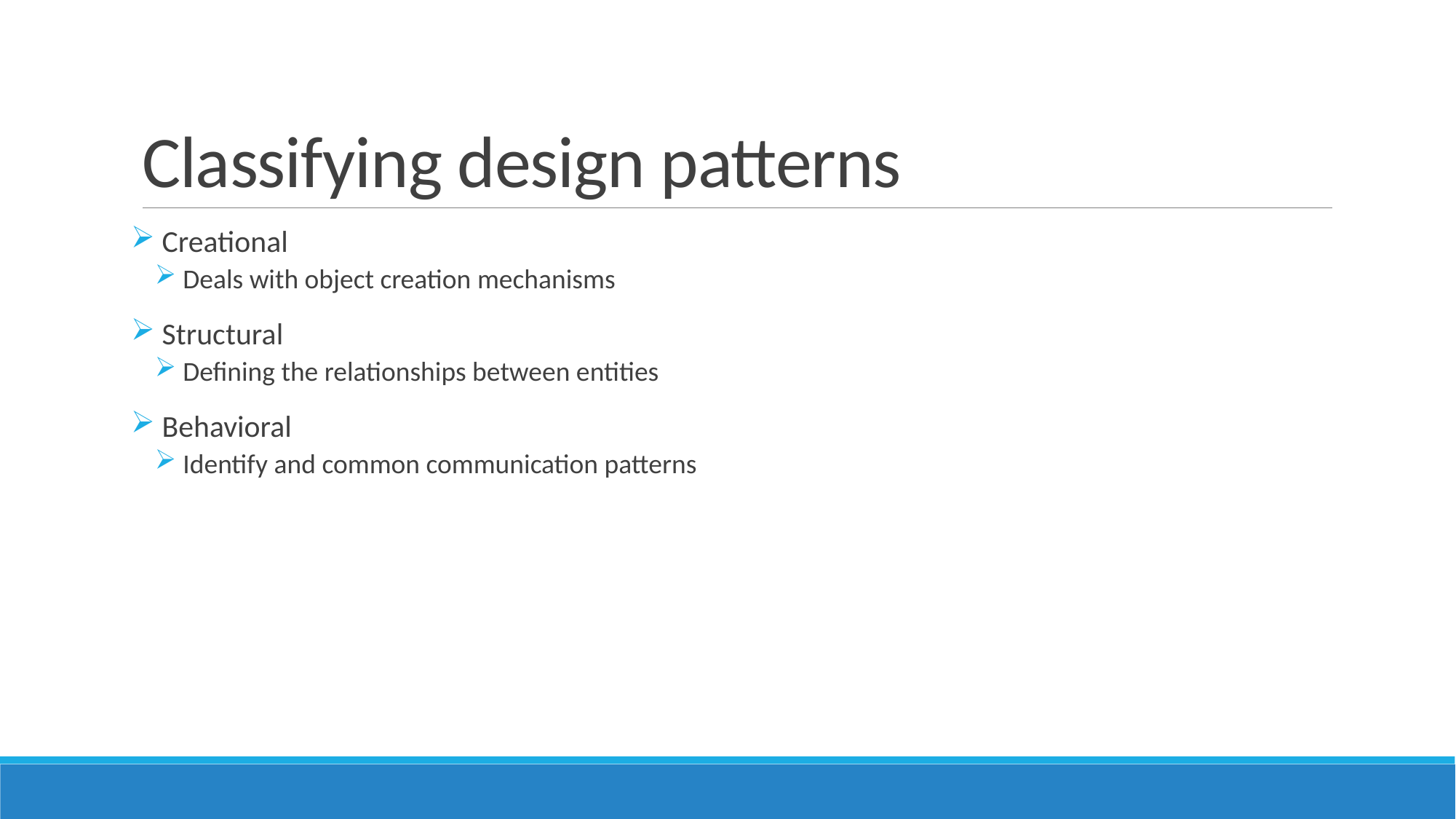

# Classifying design patterns
 Creational
 Deals with object creation mechanisms
 Structural
 Defining the relationships between entities
 Behavioral
 Identify and common communication patterns